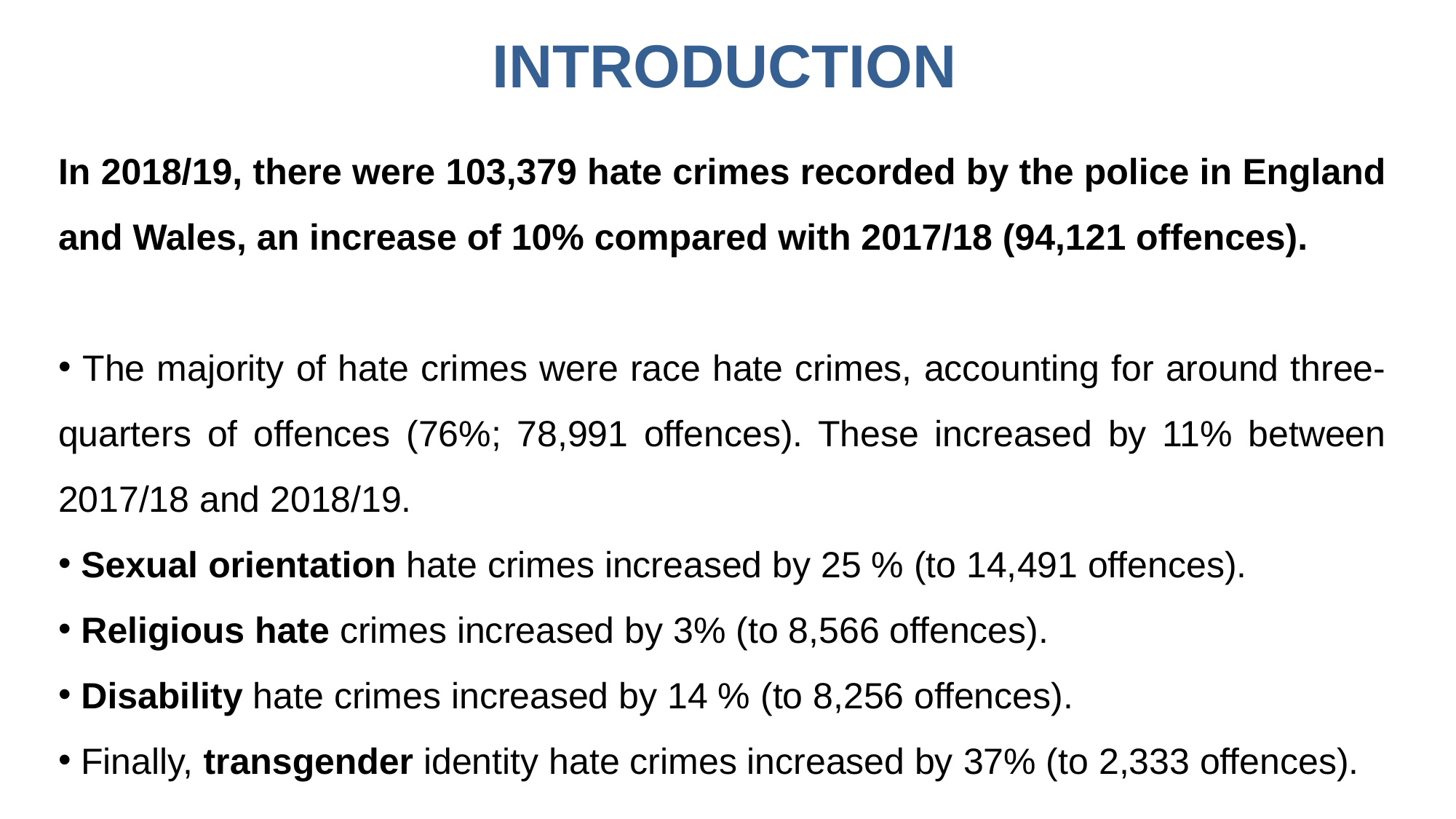

INTRODUCTION
In 2018/19, there were 103,379 hate crimes recorded by the police in England and Wales, an increase of 10% compared with 2017/18 (94,121 offences).

 The majority of hate crimes were race hate crimes, accounting for around three-quarters of offences (76%; 78,991 offences). These increased by 11% between 2017/18 and 2018/19.
 Sexual orientation hate crimes increased by 25 % (to 14,491 offences).
 Religious hate crimes increased by 3% (to 8,566 offences).
 Disability hate crimes increased by 14 % (to 8,256 offences).
 Finally, transgender identity hate crimes increased by 37% (to 2,333 offences).